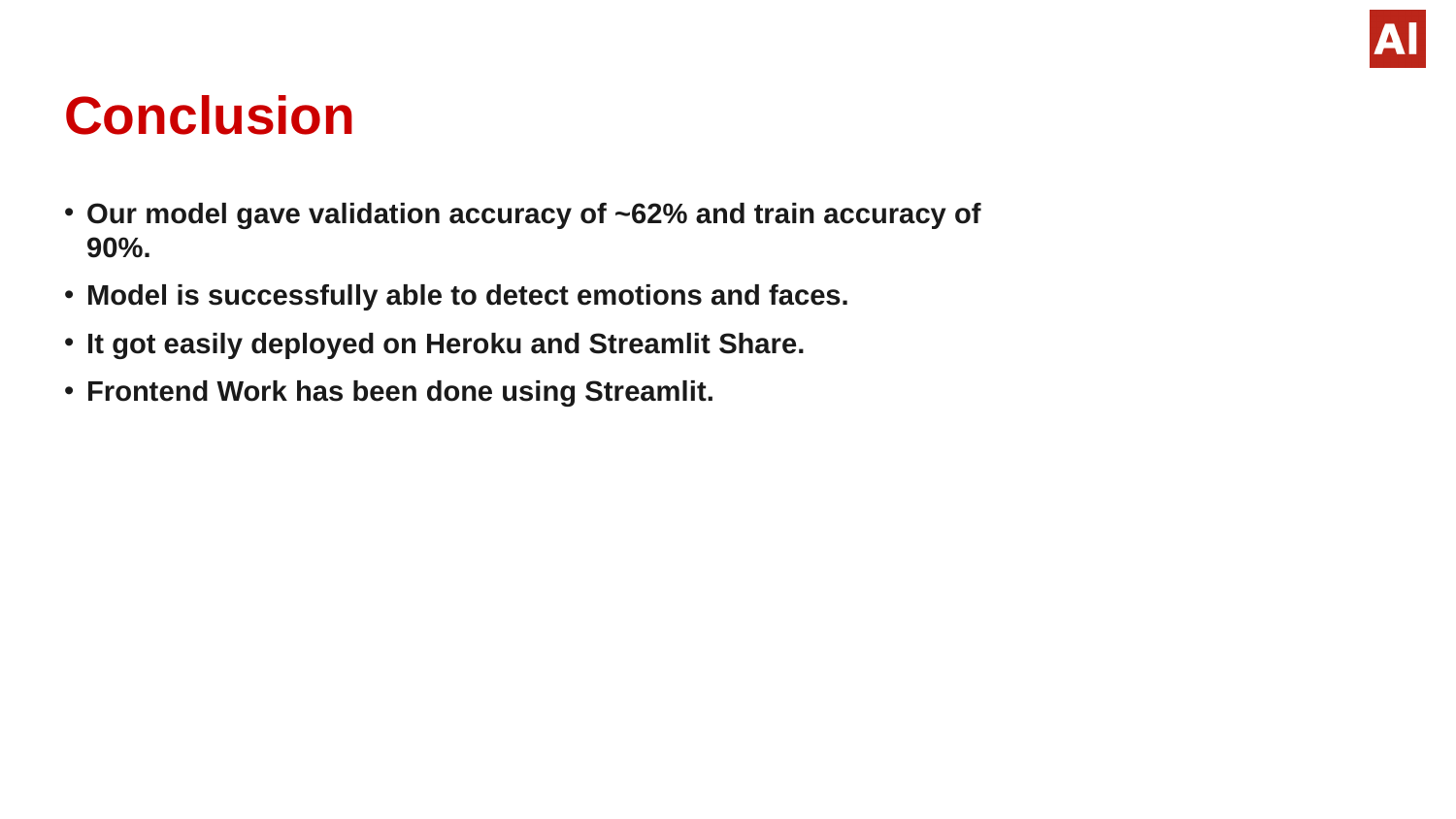

# Conclusion
Our model gave validation accuracy of ~62% and train accuracy of 90%.
Model is successfully able to detect emotions and faces.
It got easily deployed on Heroku and Streamlit Share.
Frontend Work has been done using Streamlit.